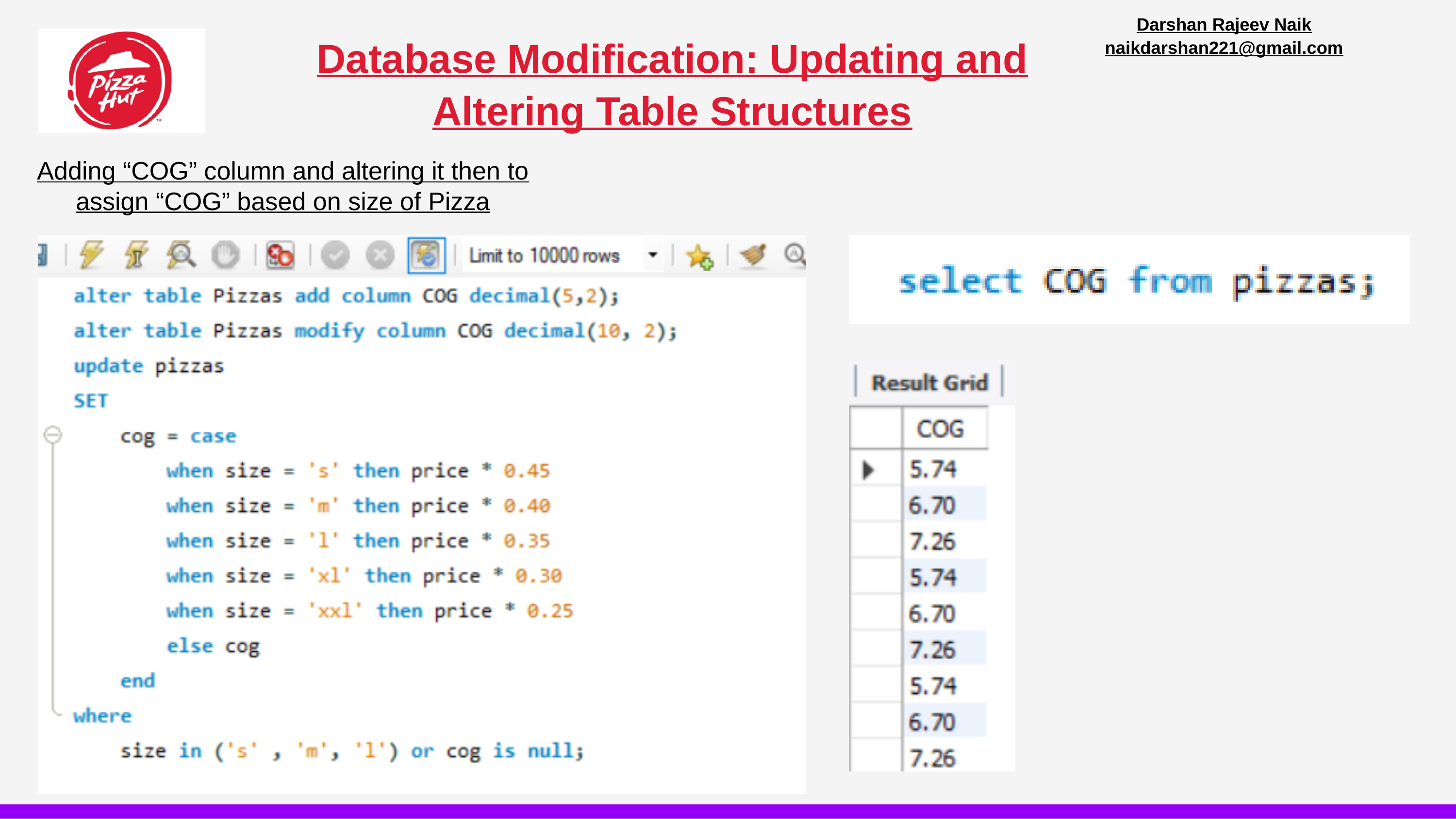

Darshan Rajeev Naik
naikdarshan221@gmail.com
Database Modification: Updating and Altering Table Structures

Adding “COG” column and altering it then to assign “COG” based on size of Pizza